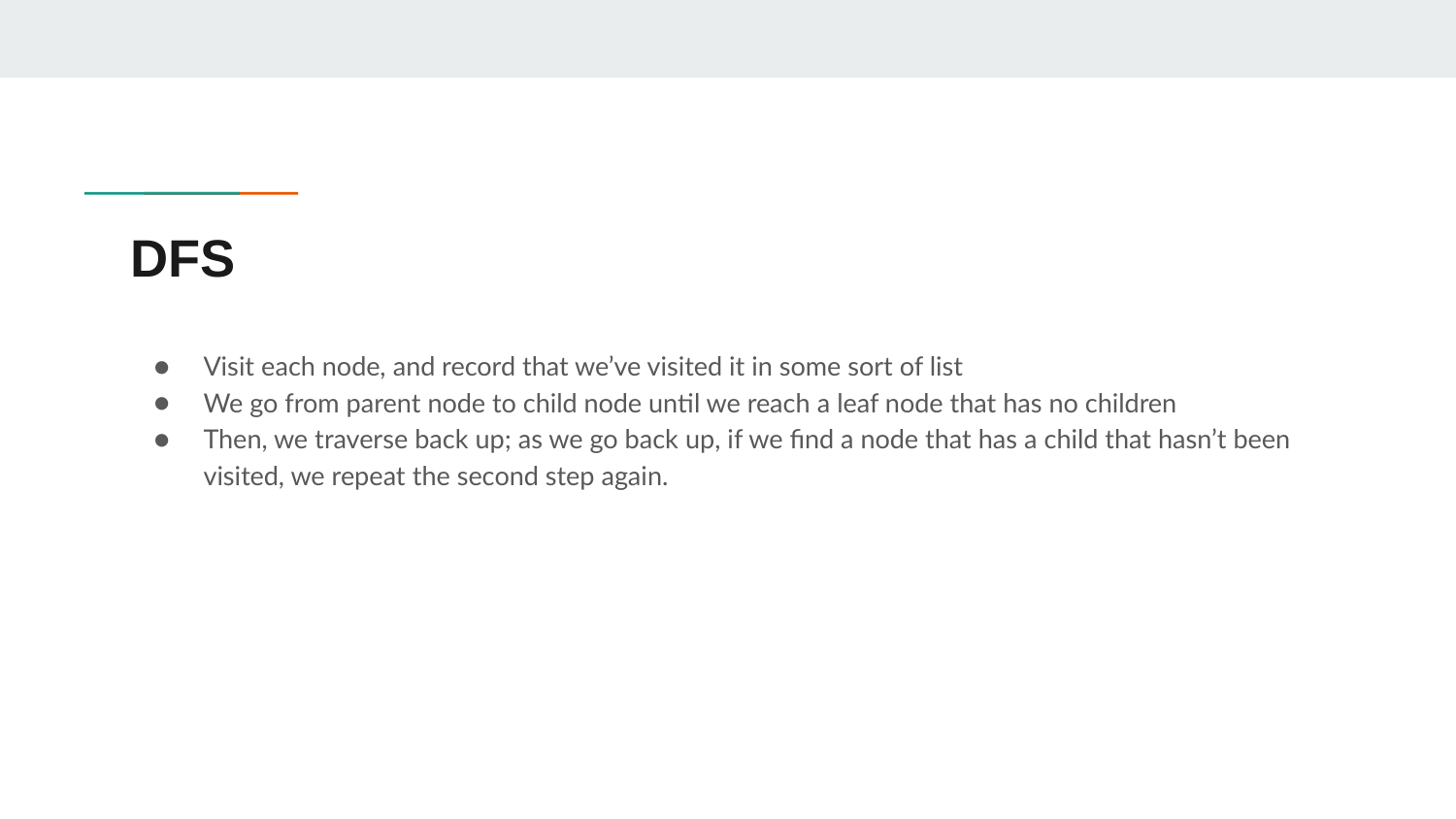

# DFS
Visit each node, and record that we’ve visited it in some sort of list
We go from parent node to child node until we reach a leaf node that has no children
Then, we traverse back up; as we go back up, if we find a node that has a child that hasn’t been visited, we repeat the second step again.